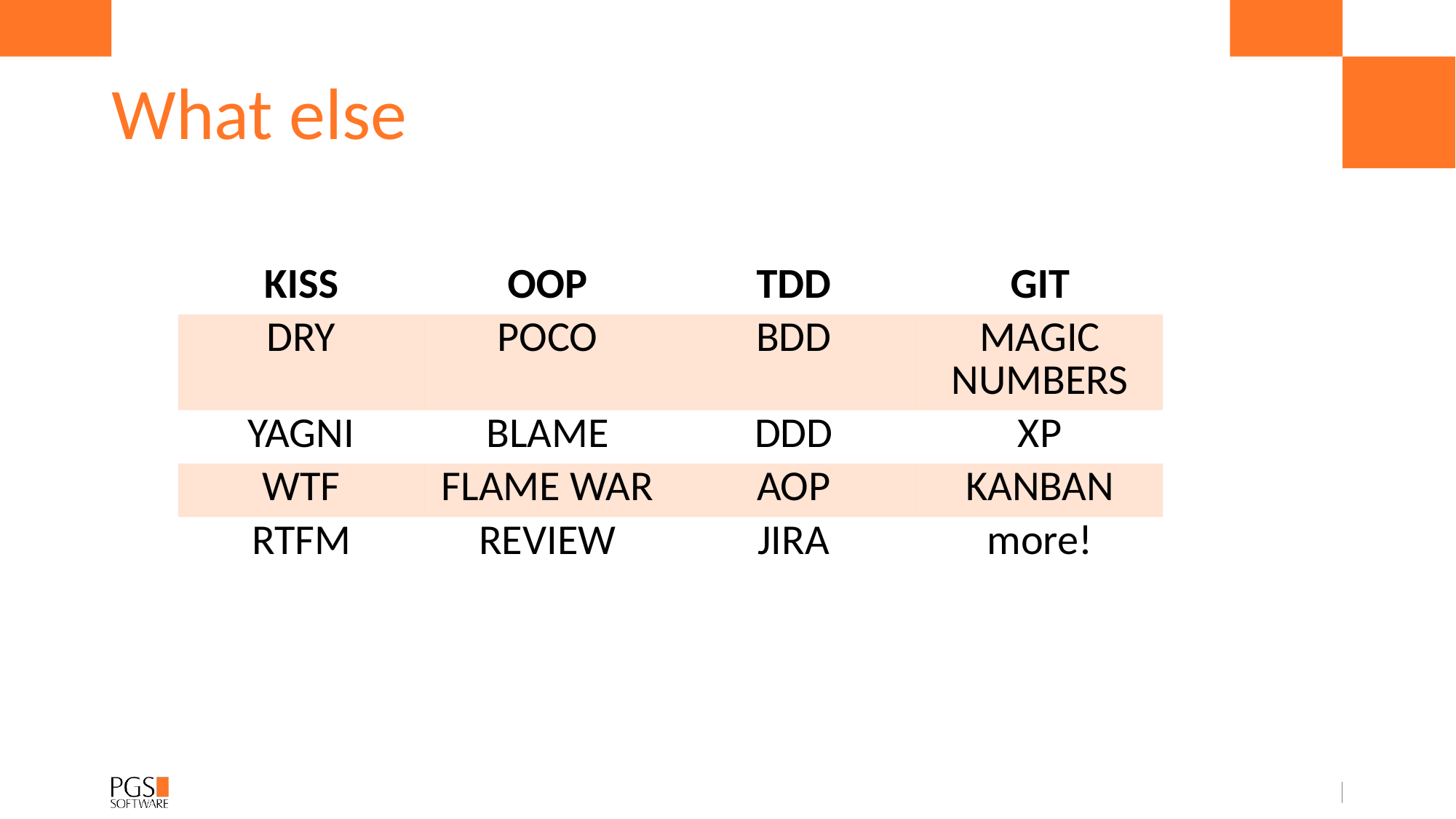

# What else
| KISS | OOP | TDD | GIT |
| --- | --- | --- | --- |
| DRY | POCO | BDD | MAGIC NUMBERS |
| YAGNI | BLAME | DDD | XP |
| WTF | FLAME WAR | AOP | KANBAN |
| RTFM | REVIEW | JIRA | more! |